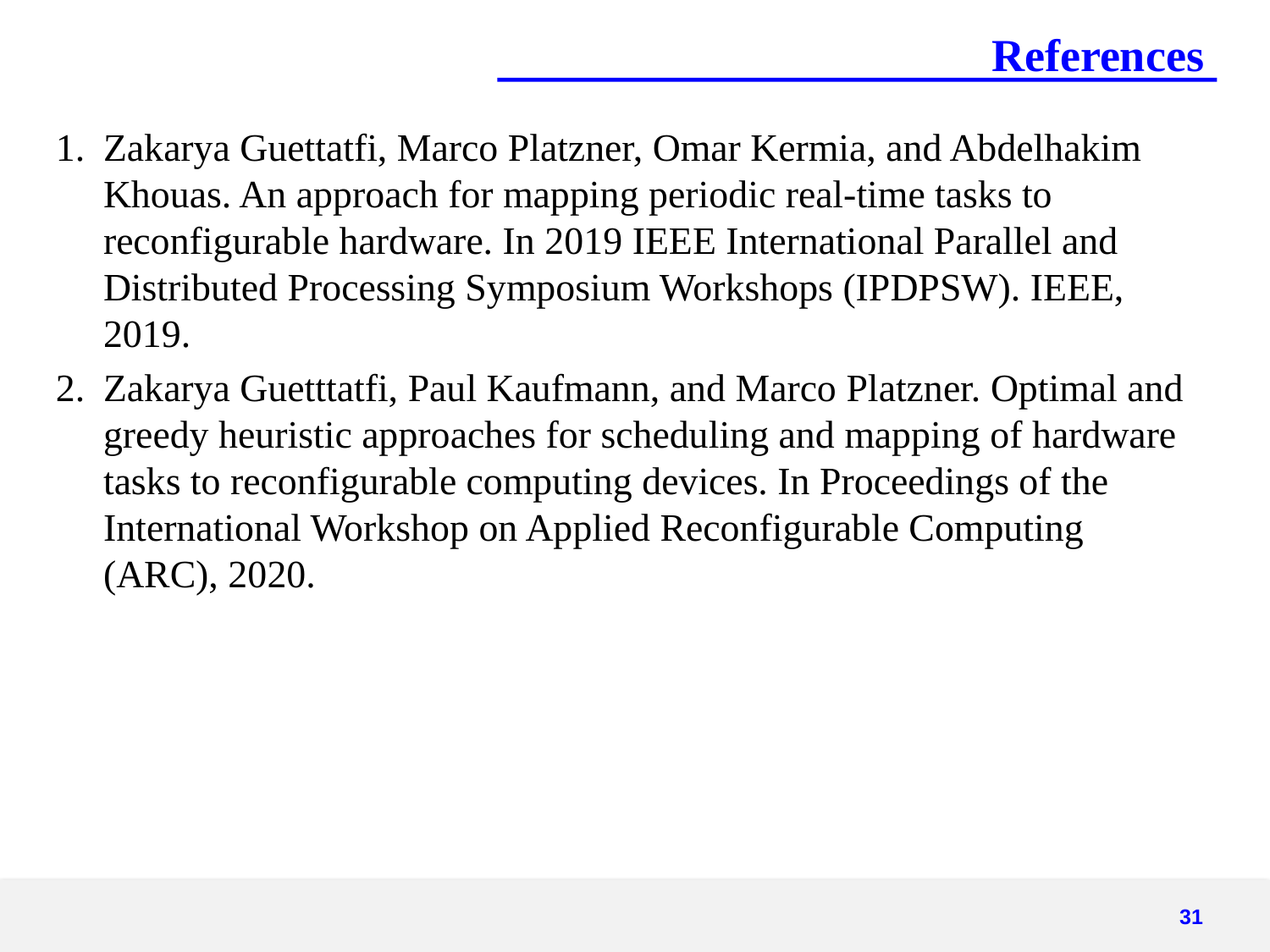

# References
Zakarya Guettatfi, Marco Platzner, Omar Kermia, and Abdelhakim Khouas. An approach for mapping periodic real-time tasks to reconfigurable hardware. In 2019 IEEE International Parallel and Distributed Processing Symposium Workshops (IPDPSW). IEEE, 2019.
Zakarya Guetttatfi, Paul Kaufmann, and Marco Platzner. Optimal and greedy heuristic approaches for scheduling and mapping of hardware tasks to reconfigurable computing devices. In Proceedings of the International Workshop on Applied Reconfigurable Computing (ARC), 2020.

31